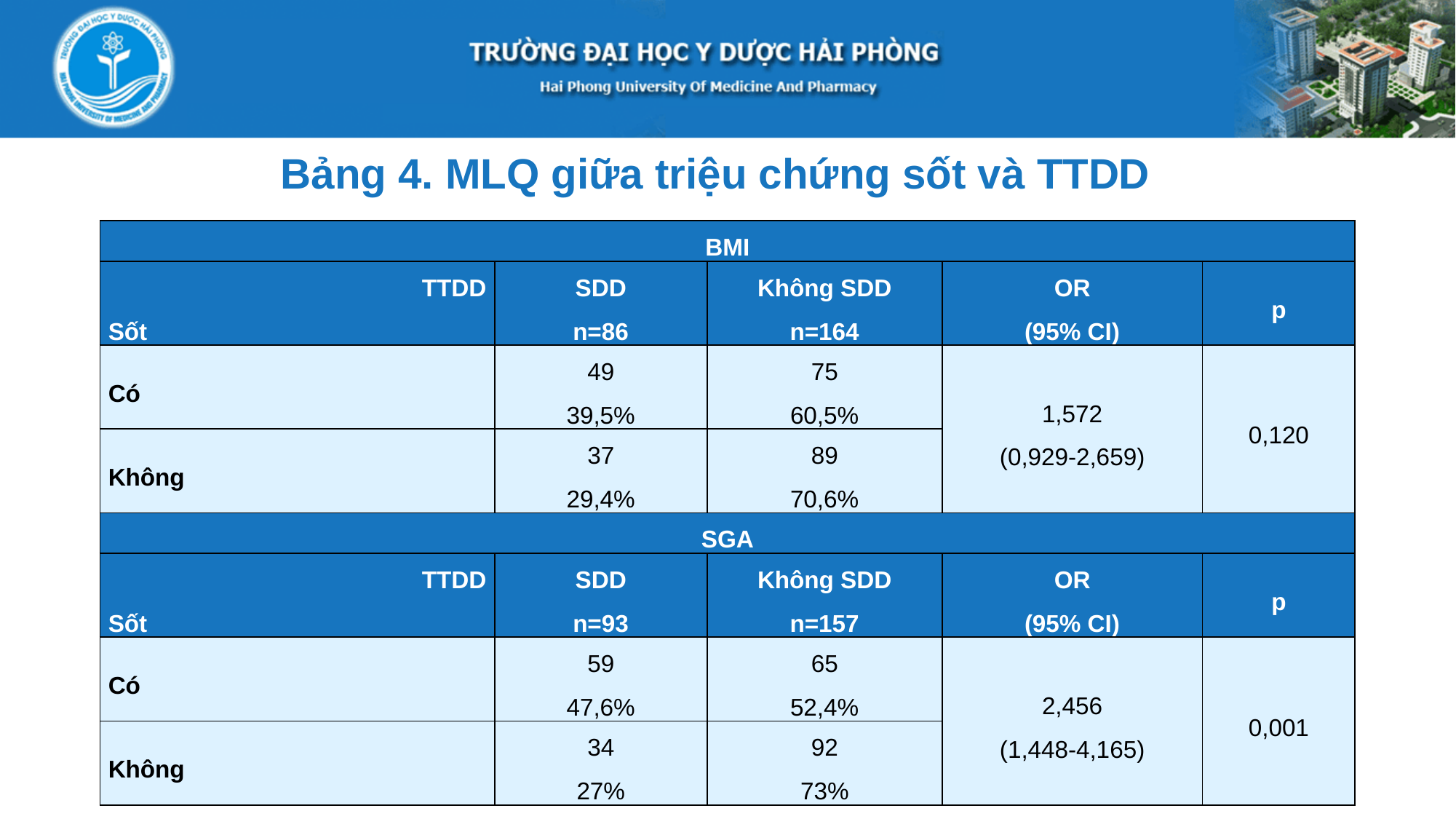

Bảng 4. MLQ giữa triệu chứng sốt và TTDD
| BMI |  |  |  |  |
| --- | --- | --- | --- | --- |
| TTDD Sốt | SDD n=86 | Không SDD n=164 | OR (95% CI) | p |
| Có | 49 39,5% | 75 60,5% | 1,572 (0,929-2,659) | 0,120 |
| Không | 37 29,4% | 89 70,6% |  |  |
| SGA |  |  |  |  |
| TTDD Sốt | SDD n=93 | Không SDD n=157 | OR (95% CI) | p |
| Có | 59 47,6% | 65 52,4% | 2,456 (1,448-4,165) | 0,001 |
| Không | 34 27% | 92 73% |  |  |